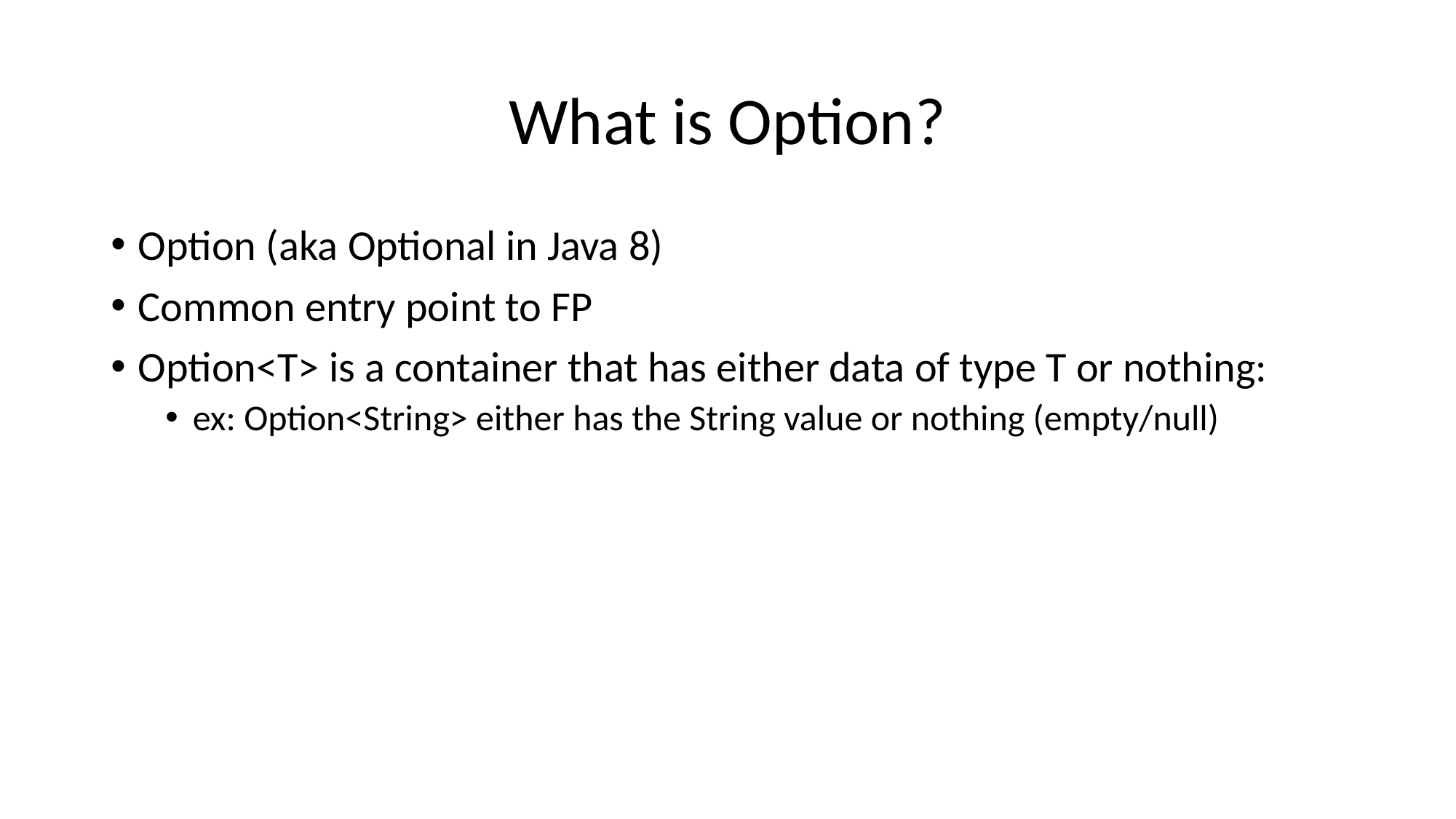

# What is Option?
Option (aka Optional in Java 8)
Common entry point to FP
Option<T> is a container that has either data of type T or nothing:
ex: Option<String> either has the String value or nothing (empty/null)